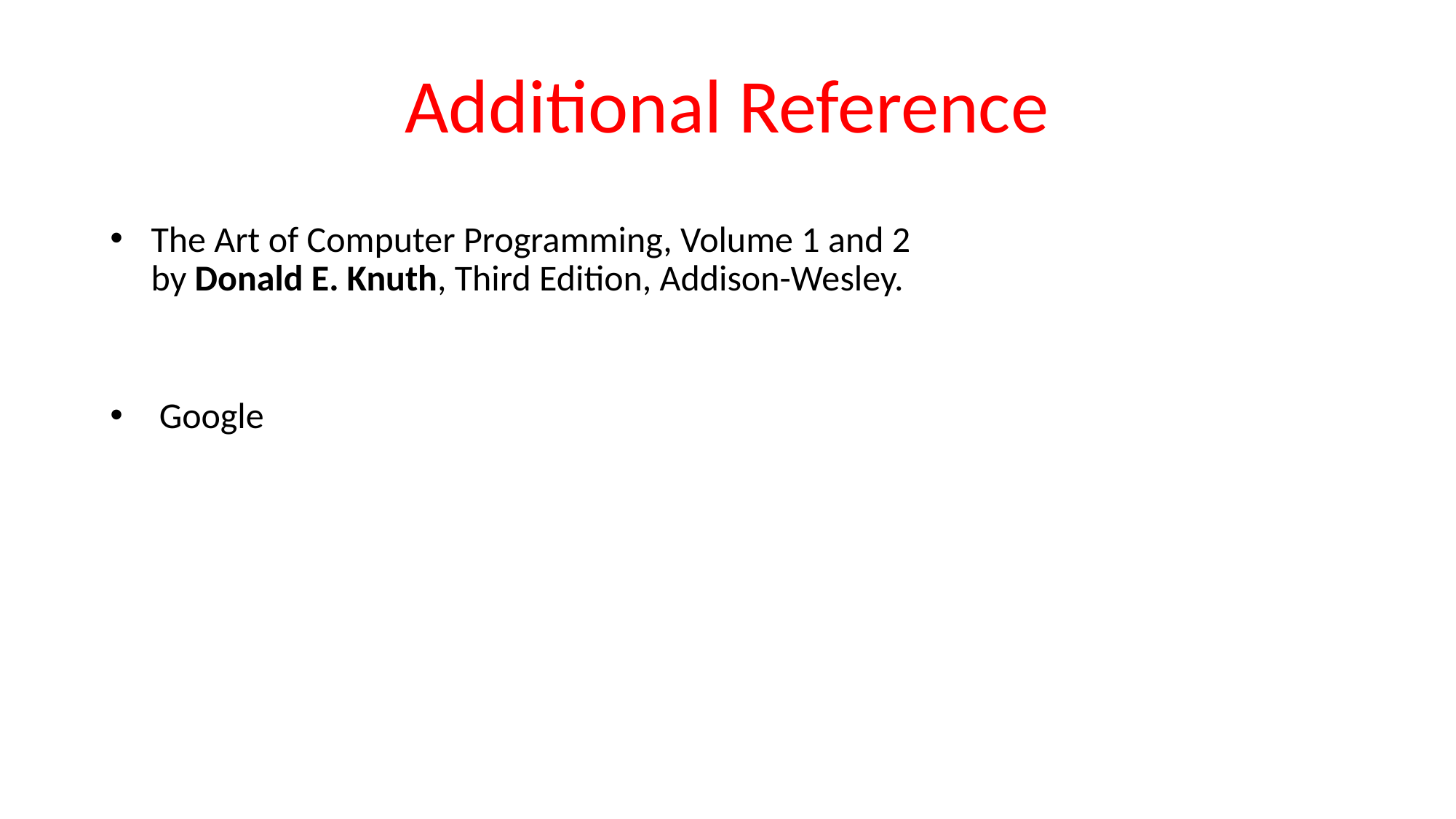

# Additional Reference
The Art of Computer Programming, Volume 1 and 2
by Donald E. Knuth, Third Edition, Addison-Wesley.
 Google